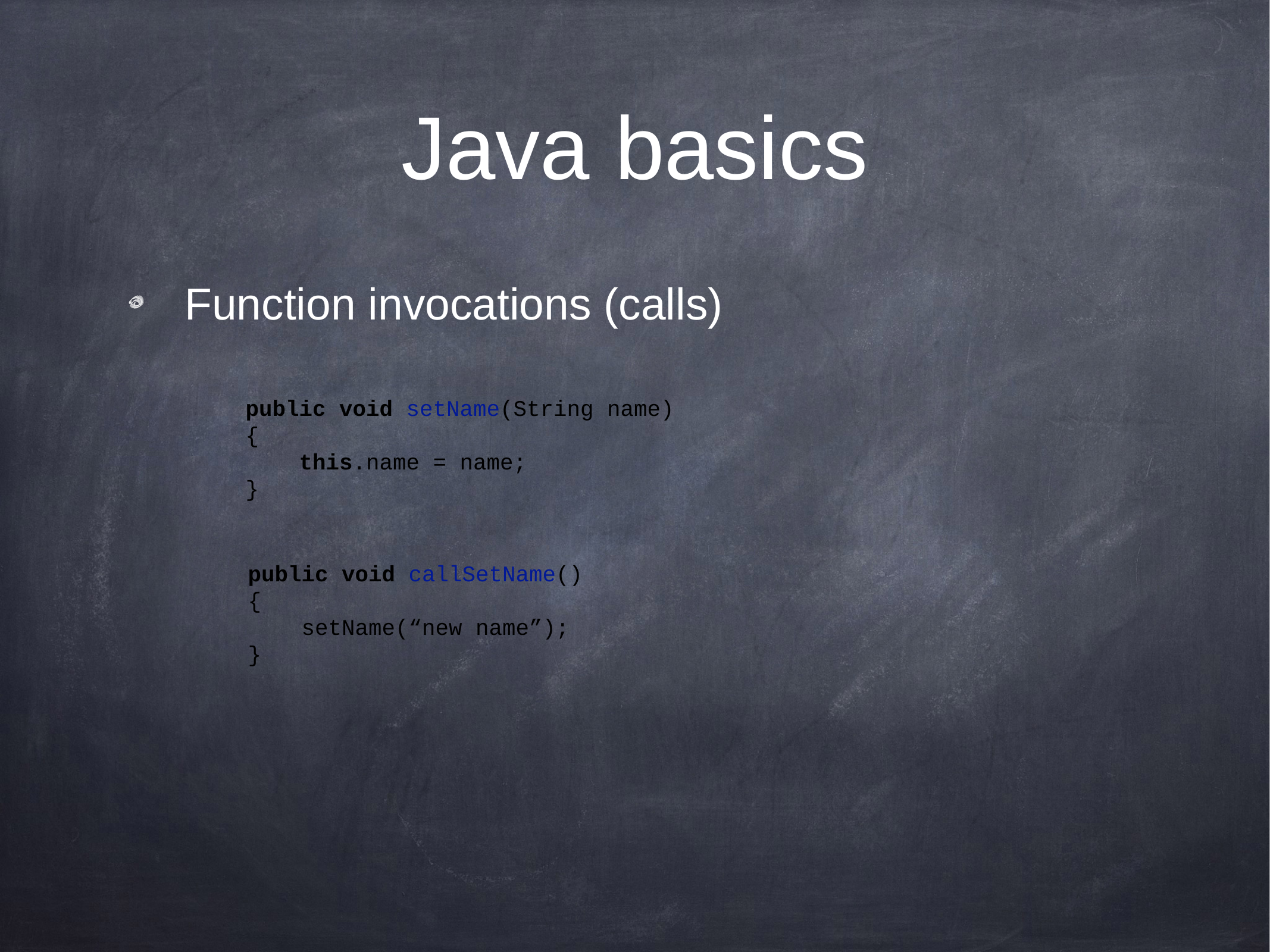

# Java basics
Function invocations (calls)
public void setName(String name)
{
    this.name = name;
}
public void callSetName()
{
    setName(“new name”);
}